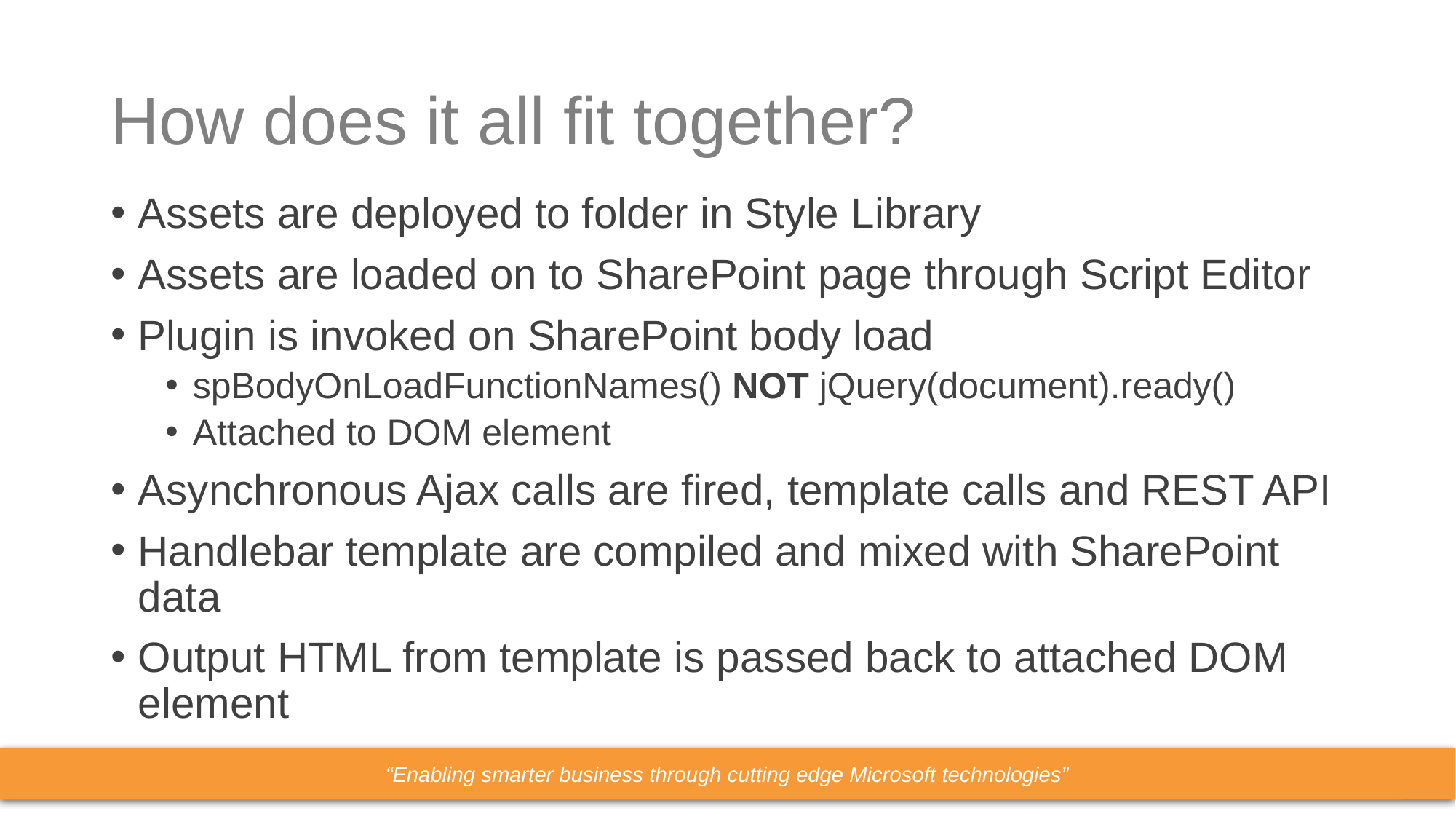

# How does it all fit together?
Assets are deployed to folder in Style Library
Assets are loaded on to SharePoint page through Script Editor
Plugin is invoked on SharePoint body load
spBodyOnLoadFunctionNames() NOT jQuery(document).ready()
Attached to DOM element
Asynchronous Ajax calls are fired, template calls and REST API
Handlebar template are compiled and mixed with SharePoint data
Output HTML from template is passed back to attached DOM element

“Enabling smarter business through cutting edge Microsoft technologies”